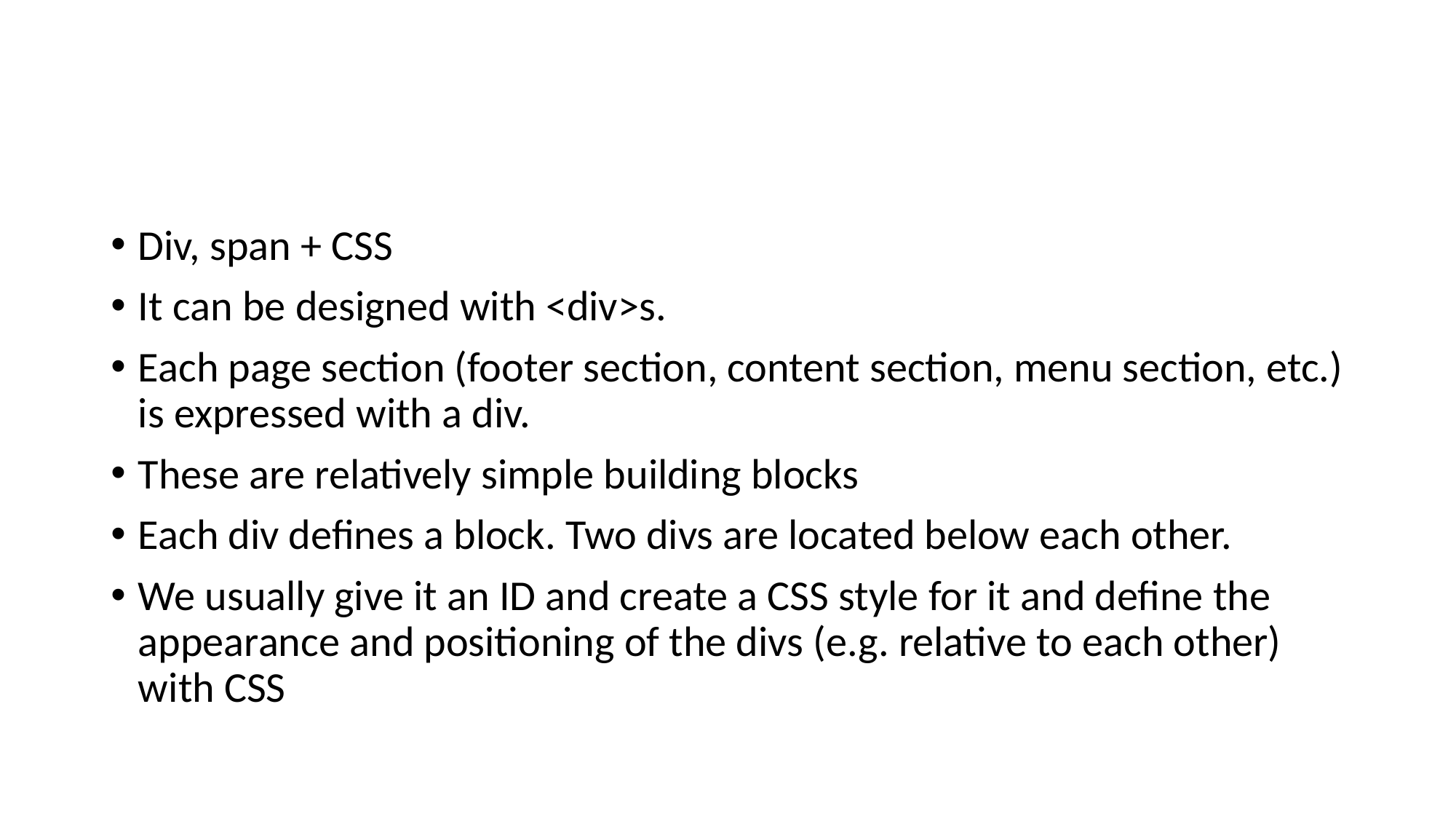

#
Div, span + CSS
It can be designed with <div>s.
Each page section (footer section, content section, menu section, etc.) is expressed with a div.
These are relatively simple building blocks
Each div defines a block. Two divs are located below each other.
We usually give it an ID and create a CSS style for it and define the appearance and positioning of the divs (e.g. relative to each other) with CSS